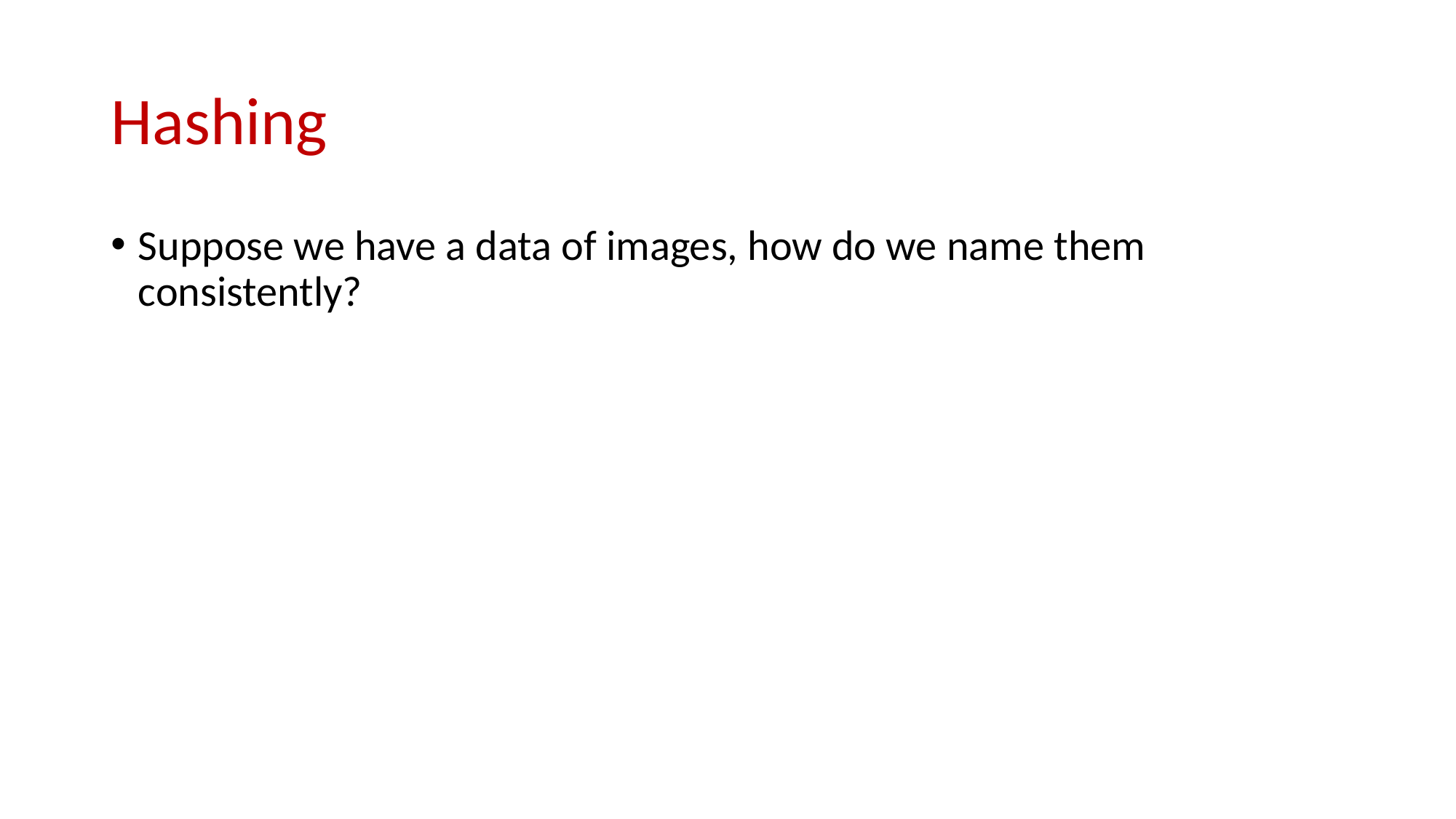

# Hashing
Suppose we have a data of images, how do we name them consistently?